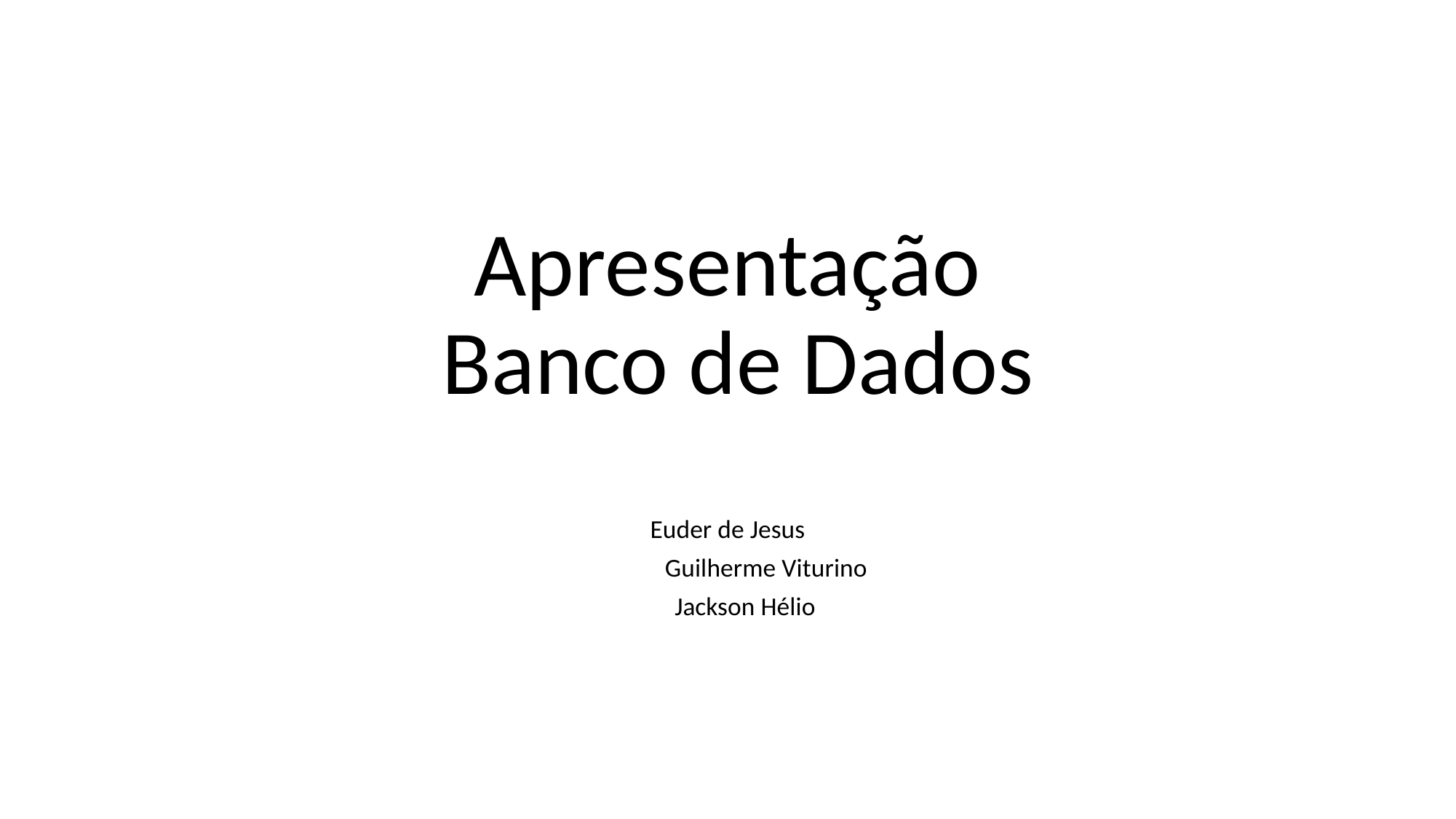

# Apresentação Banco de Dados

	Euder de Jesus
	Guilherme Viturino
      Jackson Hélio